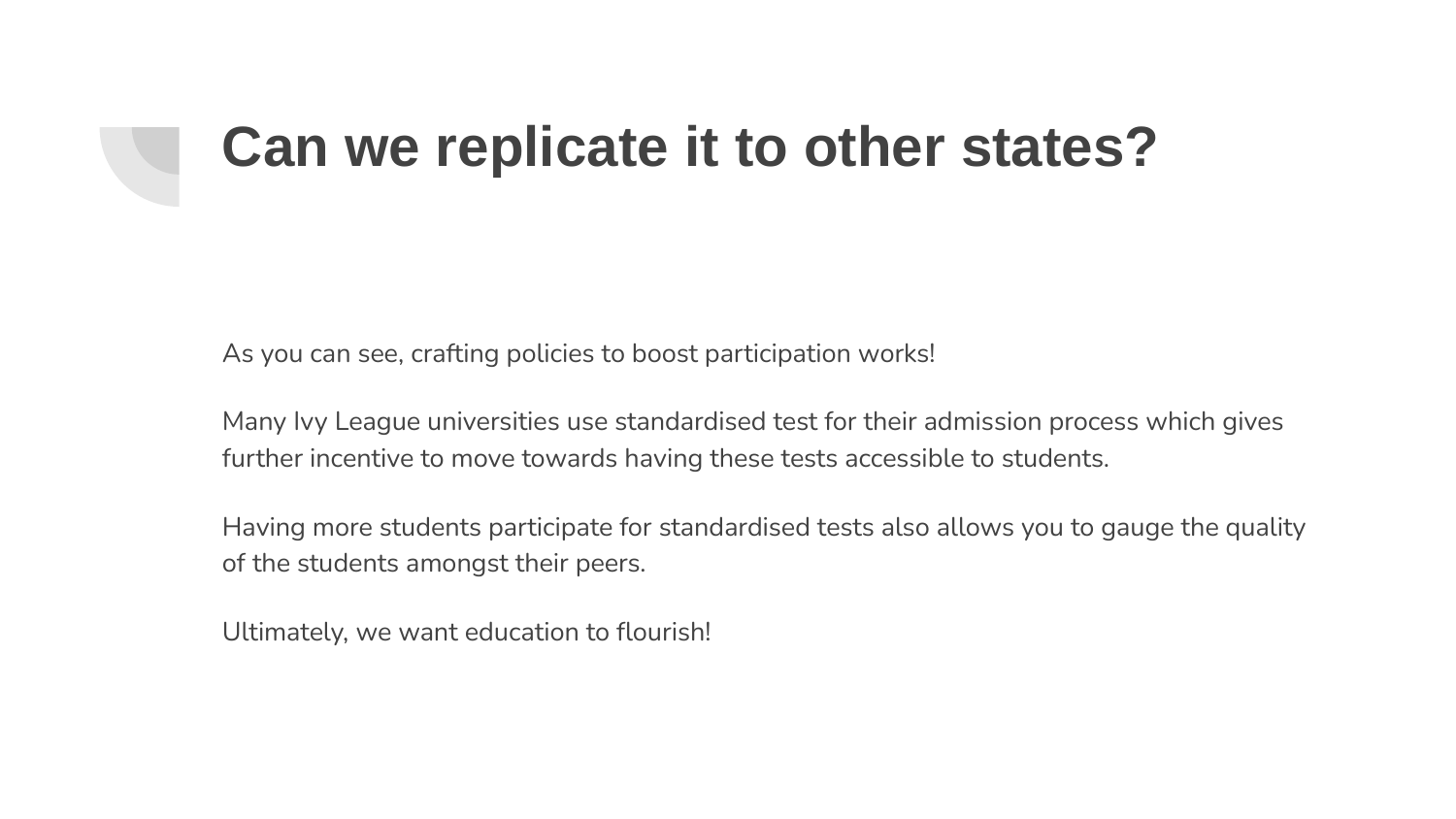

# Can we replicate it to other states?
As you can see, crafting policies to boost participation works!
Many Ivy League universities use standardised test for their admission process which gives further incentive to move towards having these tests accessible to students.
Having more students participate for standardised tests also allows you to gauge the quality of the students amongst their peers.
Ultimately, we want education to flourish!